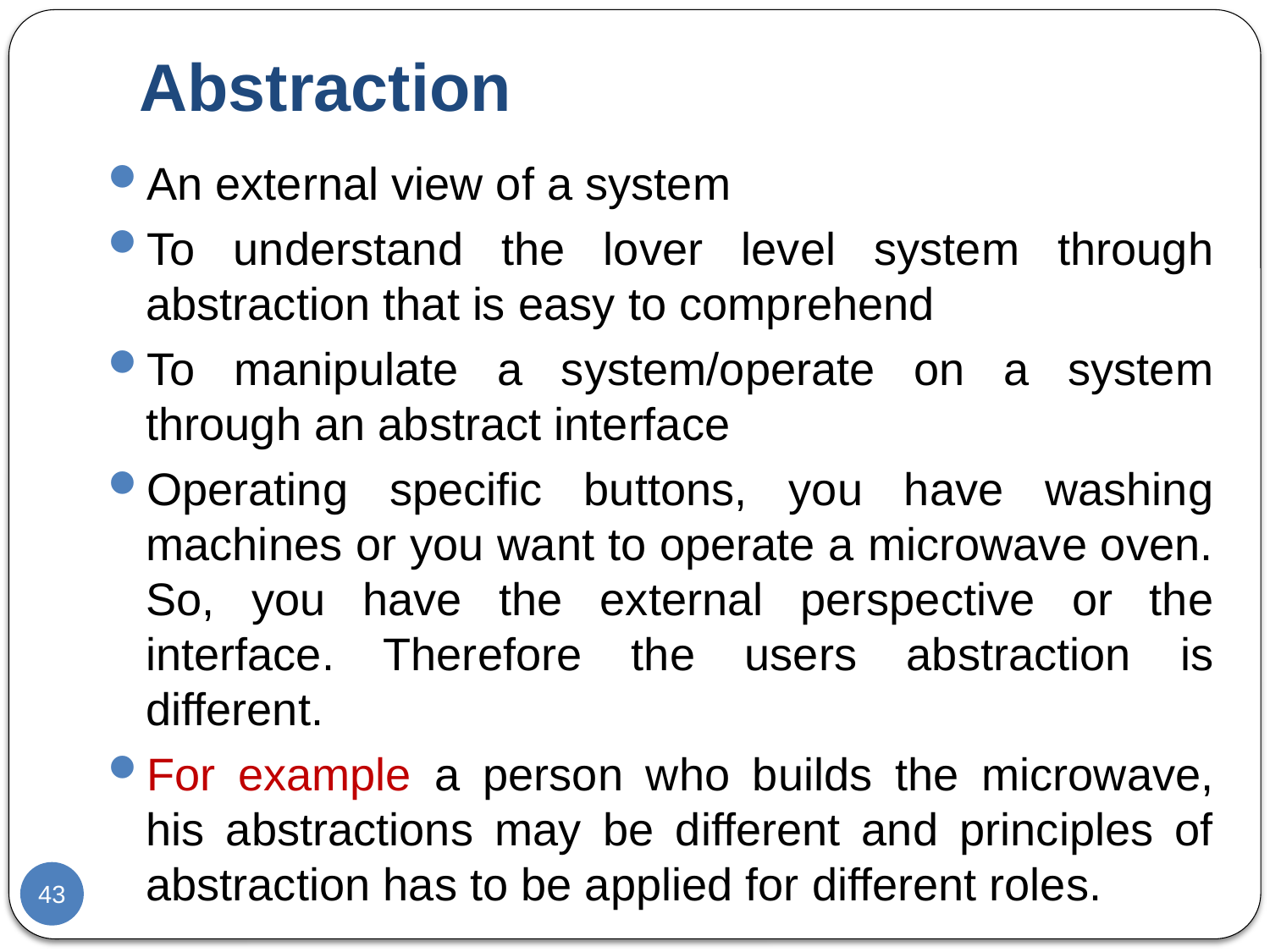

# Abstraction
An external view of a system
To understand the lover level system through abstraction that is easy to comprehend
To manipulate a system/operate on a system through an abstract interface
Operating specific buttons, you have washing machines or you want to operate a microwave oven. So, you have the external perspective or the interface. Therefore the users abstraction is different.
For example a person who builds the microwave, his abstractions may be different and principles of abstraction has to be applied for different roles.
43